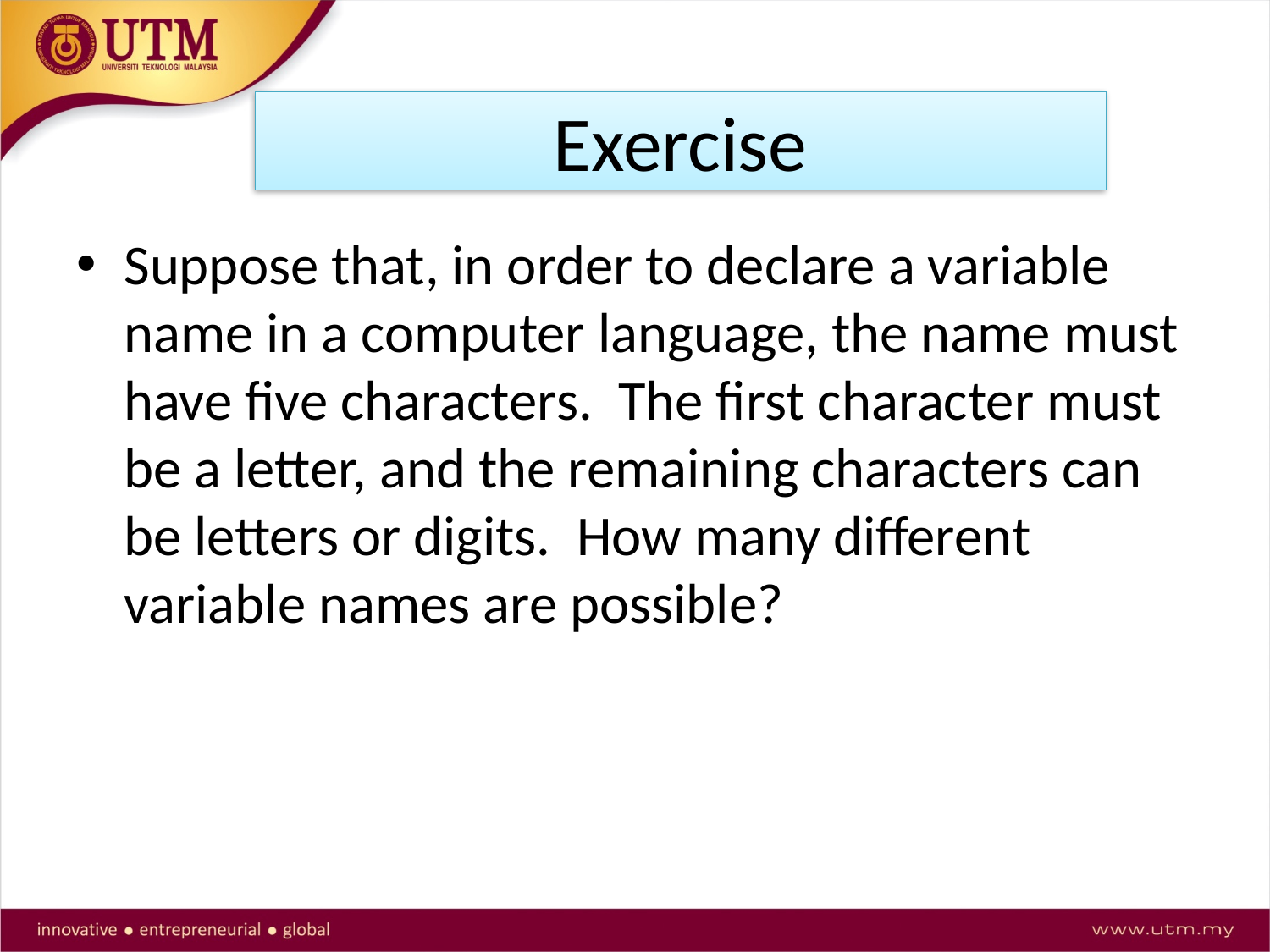

Exercise
Suppose that, in order to declare a variable name in a computer language, the name must have five characters.  The first character must be a letter, and the remaining characters can be letters or digits.  How many different variable names are possible?